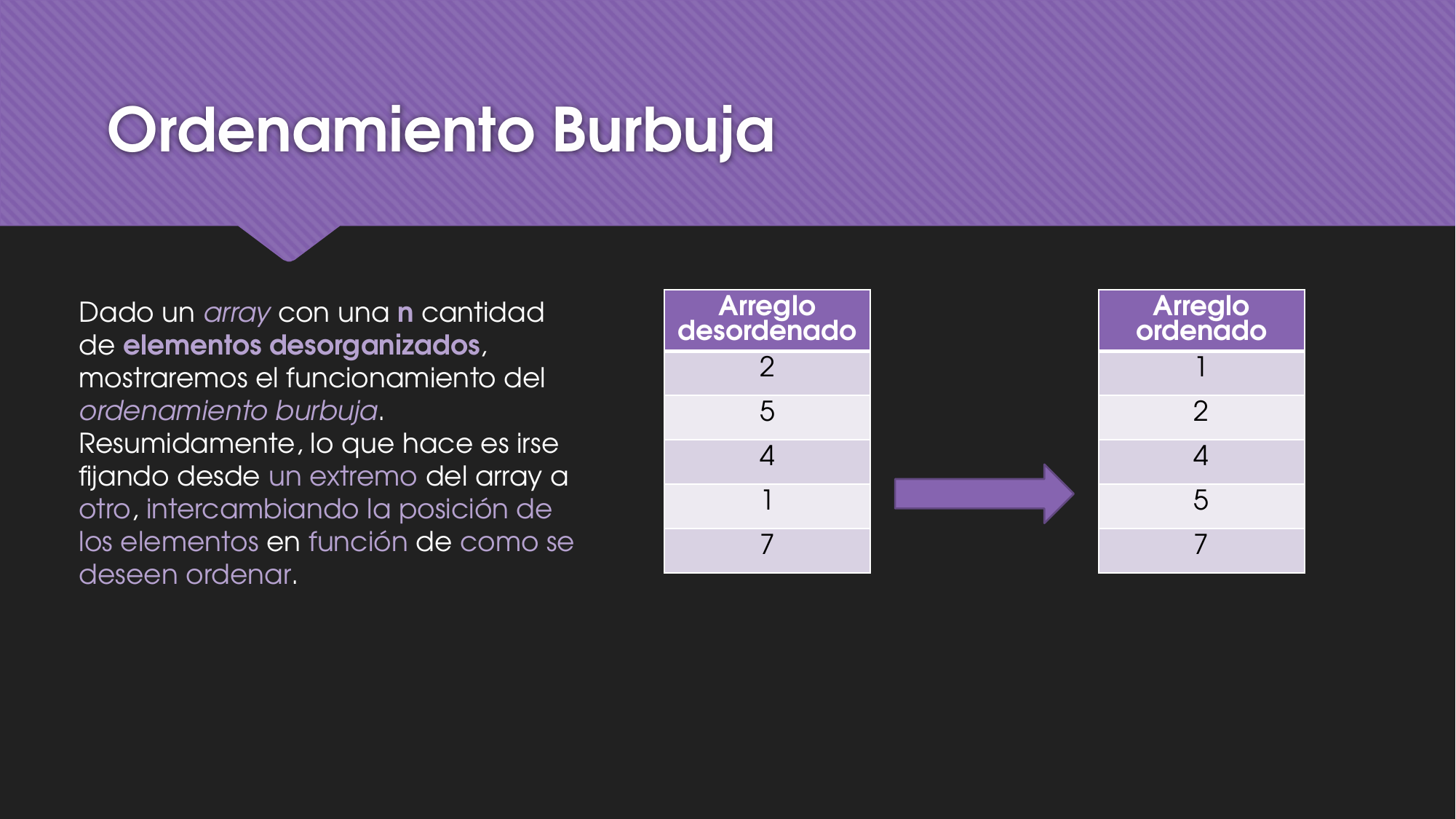

# Ordenamiento Burbuja
Dado un array con una n cantidad
de elementos desorganizados,
mostraremos el funcionamiento del
ordenamiento burbuja.
Resumidamente, lo que hace es irse
fijando desde un extremo del array a
otro, intercambiando la posición de
los elementos en función de como se
deseen ordenar.
| Arreglo desordenado |
| --- |
| 2 |
| 5 |
| 4 |
| 1 |
| 7 |
| Arreglo ordenado |
| --- |
| 1 |
| 2 |
| 4 |
| 5 |
| 7 |